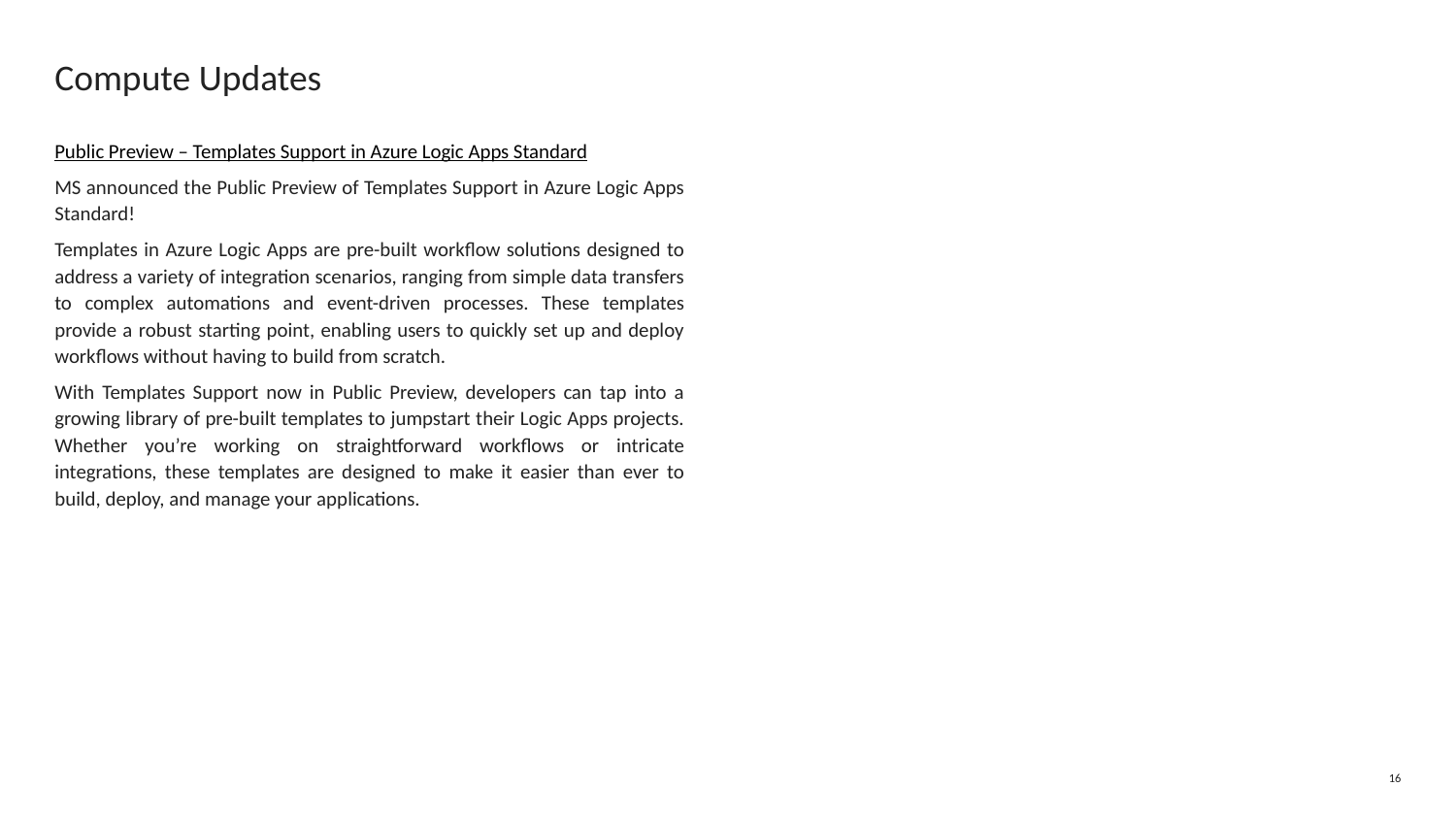

# Compute Updates
Public Preview – Templates Support in Azure Logic Apps Standard
MS announced the Public Preview of Templates Support in Azure Logic Apps Standard!
Templates in Azure Logic Apps are pre-built workflow solutions designed to address a variety of integration scenarios, ranging from simple data transfers to complex automations and event-driven processes. These templates provide a robust starting point, enabling users to quickly set up and deploy workflows without having to build from scratch.
With Templates Support now in Public Preview, developers can tap into a growing library of pre-built templates to jumpstart their Logic Apps projects. Whether you’re working on straightforward workflows or intricate integrations, these templates are designed to make it easier than ever to build, deploy, and manage your applications.